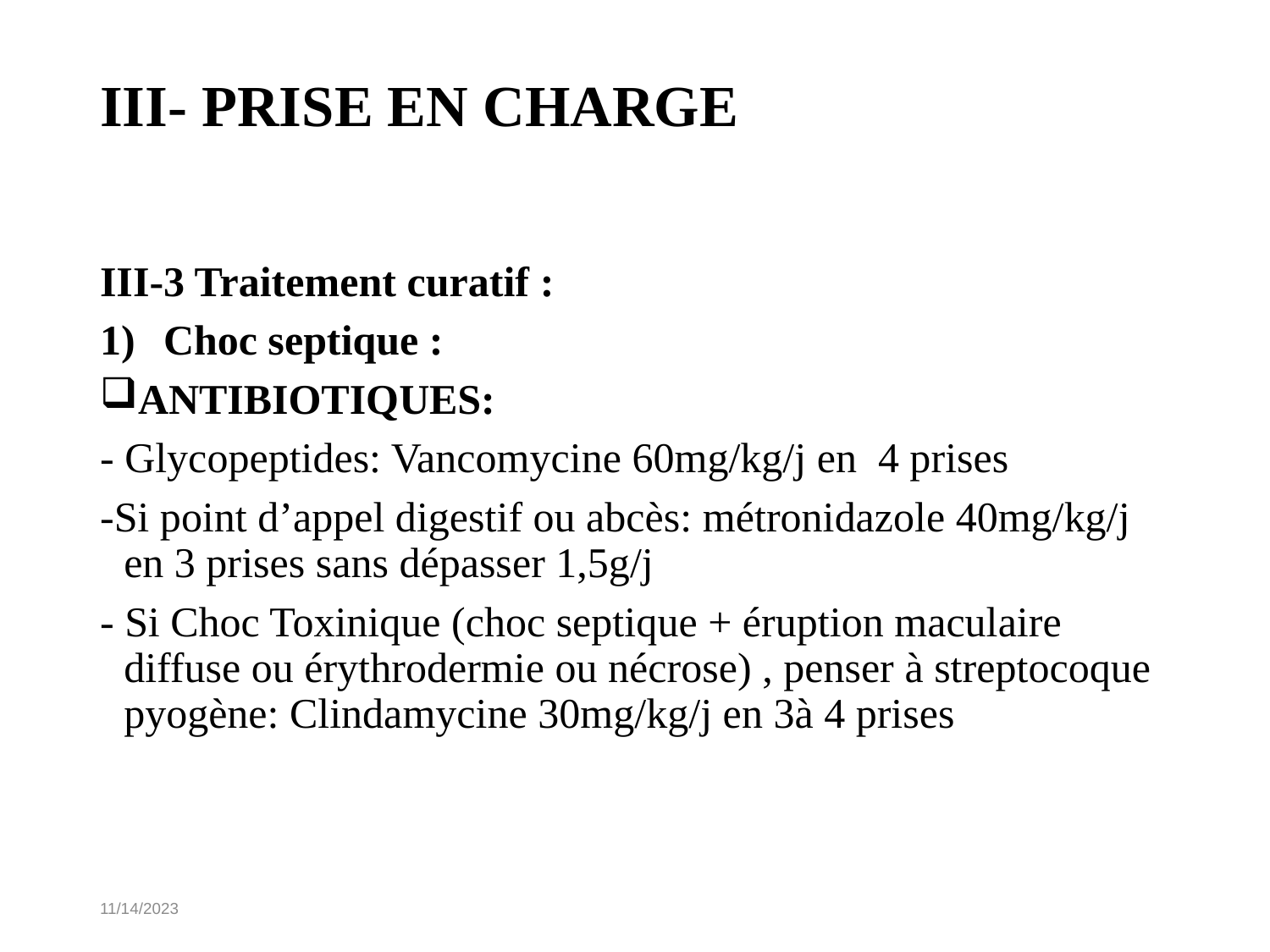

# III- PRISE EN CHARGE
III-3 Traitement curatif :
Choc septique :
ANTIBIOTIQUES:
- Glycopeptides: Vancomycine 60mg/kg/j en  4 prises
-Si point d’appel digestif ou abcès: métronidazole 40mg/kg/j en 3 prises sans dépasser 1,5g/j
- Si Choc Toxinique (choc septique + éruption maculaire diffuse ou érythrodermie ou nécrose) , penser à streptocoque pyogène: Clindamycine 30mg/kg/j en 3à 4 prises

11/14/2023